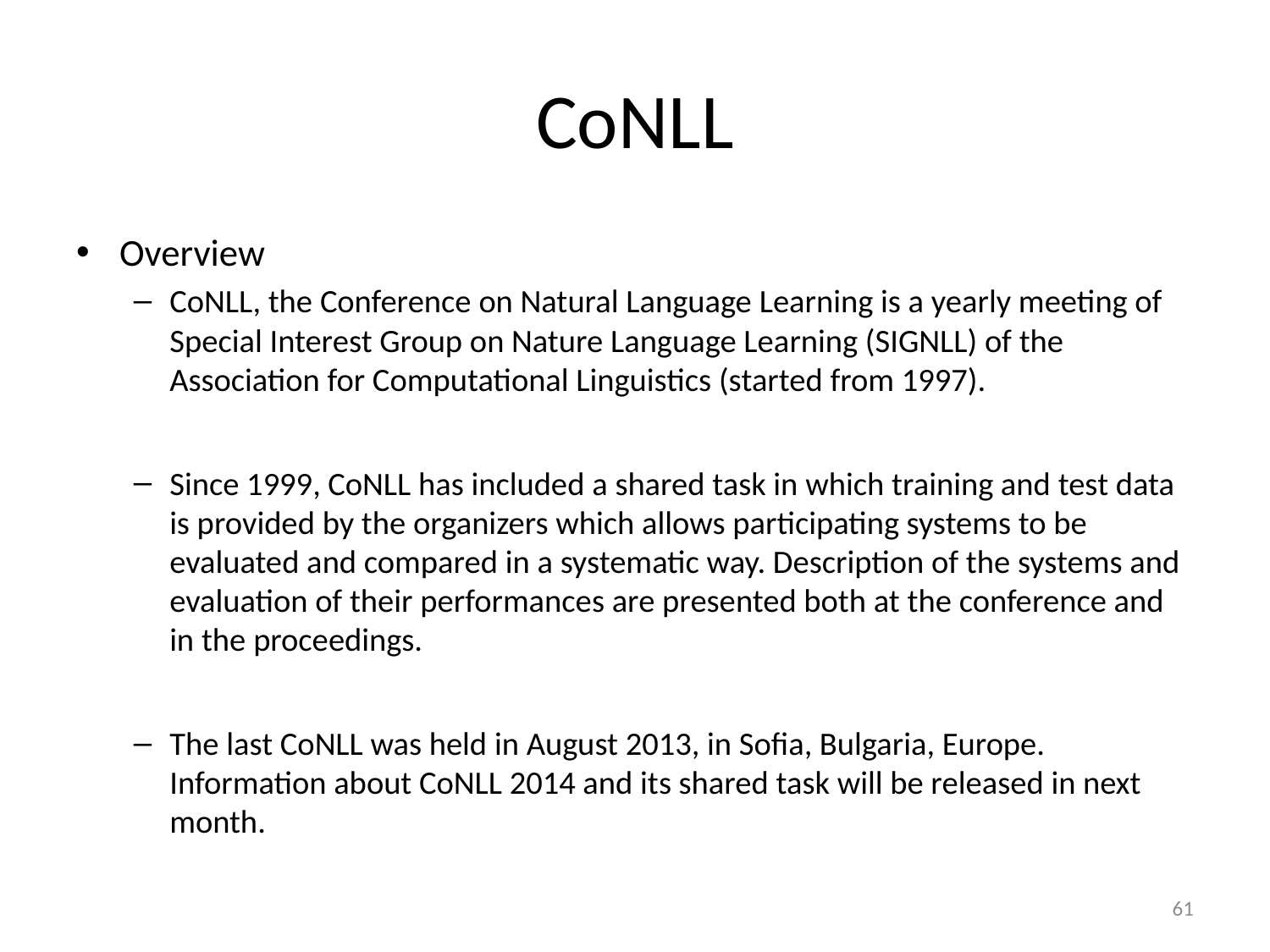

# CoNLL
Overview
CoNLL, the Conference on Natural Language Learning is a yearly meeting of  Special Interest Group on Nature Language Learning (SIGNLL) of the Association for Computational Linguistics (started from 1997).

Since 1999, CoNLL has included a shared task in which training and test data is provided by the organizers which allows participating systems to be evaluated and compared in a systematic way. Description of the systems and evaluation of their performances are presented both at the conference and in the proceedings.

The last CoNLL was held in August 2013, in Sofia, Bulgaria, Europe. Information about CoNLL 2014 and its shared task will be released in next month.

61